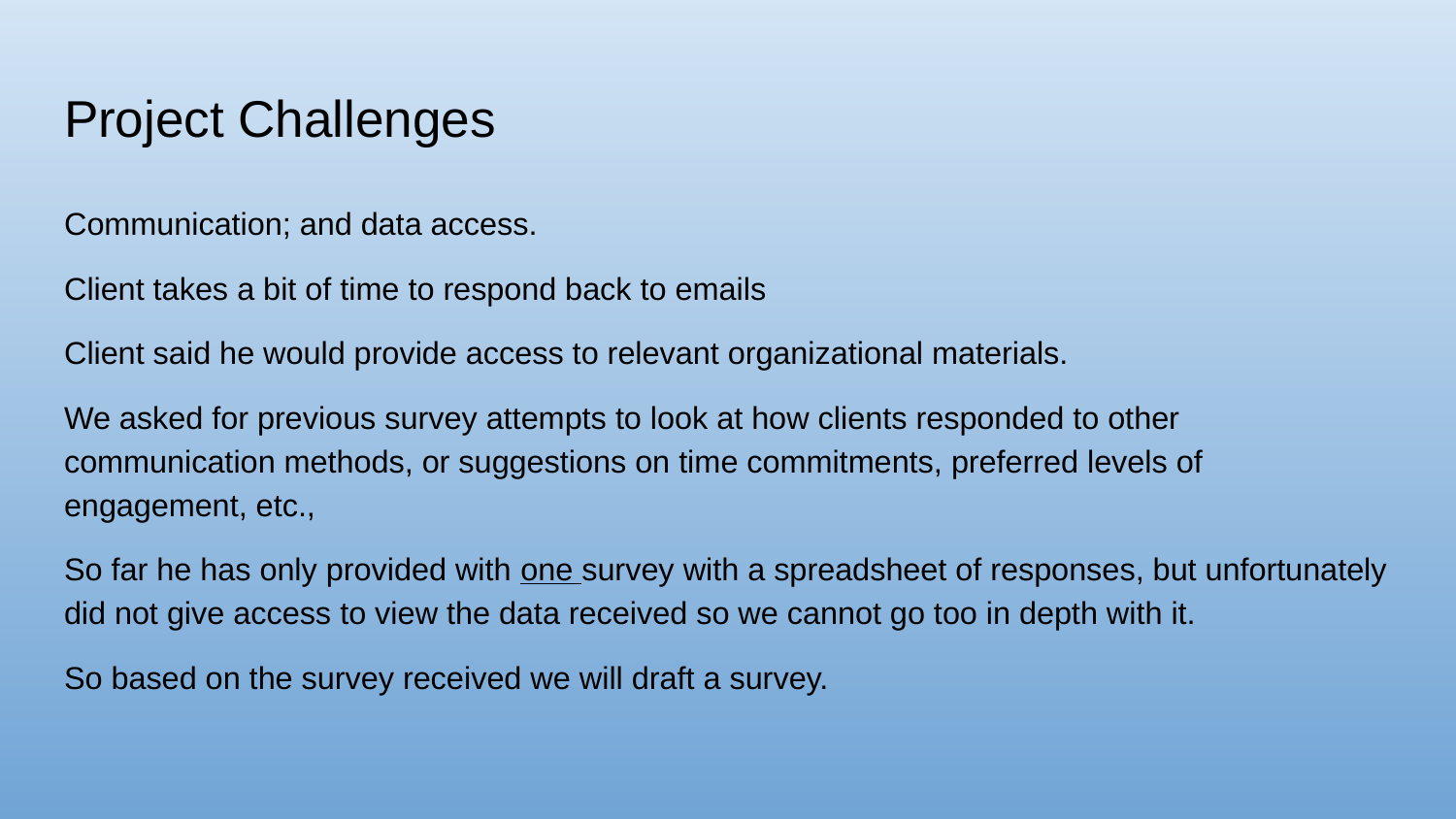

# Project Challenges
Communication; and data access.
Client takes a bit of time to respond back to emails
Client said he would provide access to relevant organizational materials.
We asked for previous survey attempts to look at how clients responded to other communication methods, or suggestions on time commitments, preferred levels of engagement, etc.,
So far he has only provided with one survey with a spreadsheet of responses, but unfortunately did not give access to view the data received so we cannot go too in depth with it.
So based on the survey received we will draft a survey.